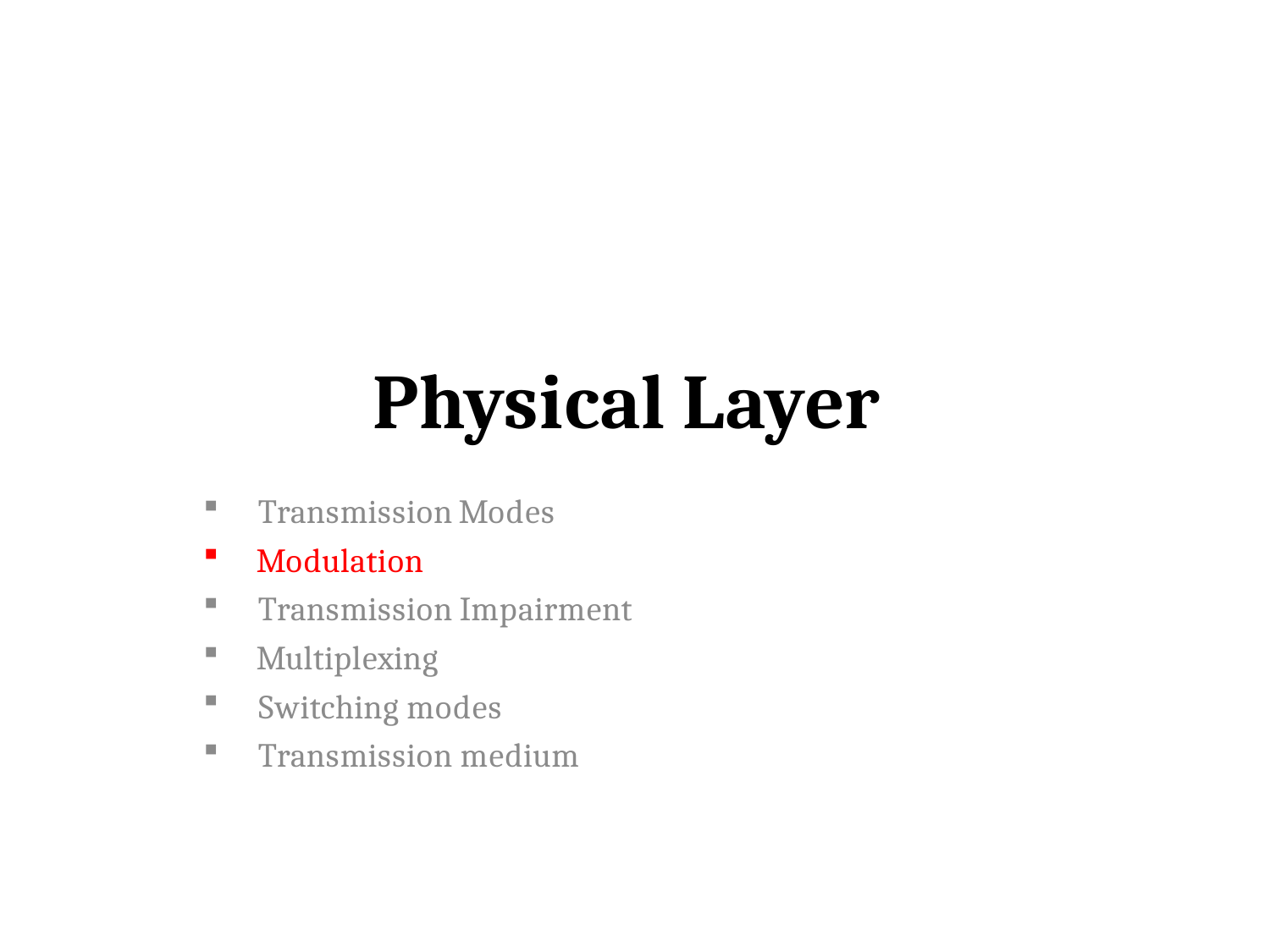

# Physical Layer
Transmission Modes
Modulation
Transmission Impairment
Multiplexing
Switching modes
Transmission medium